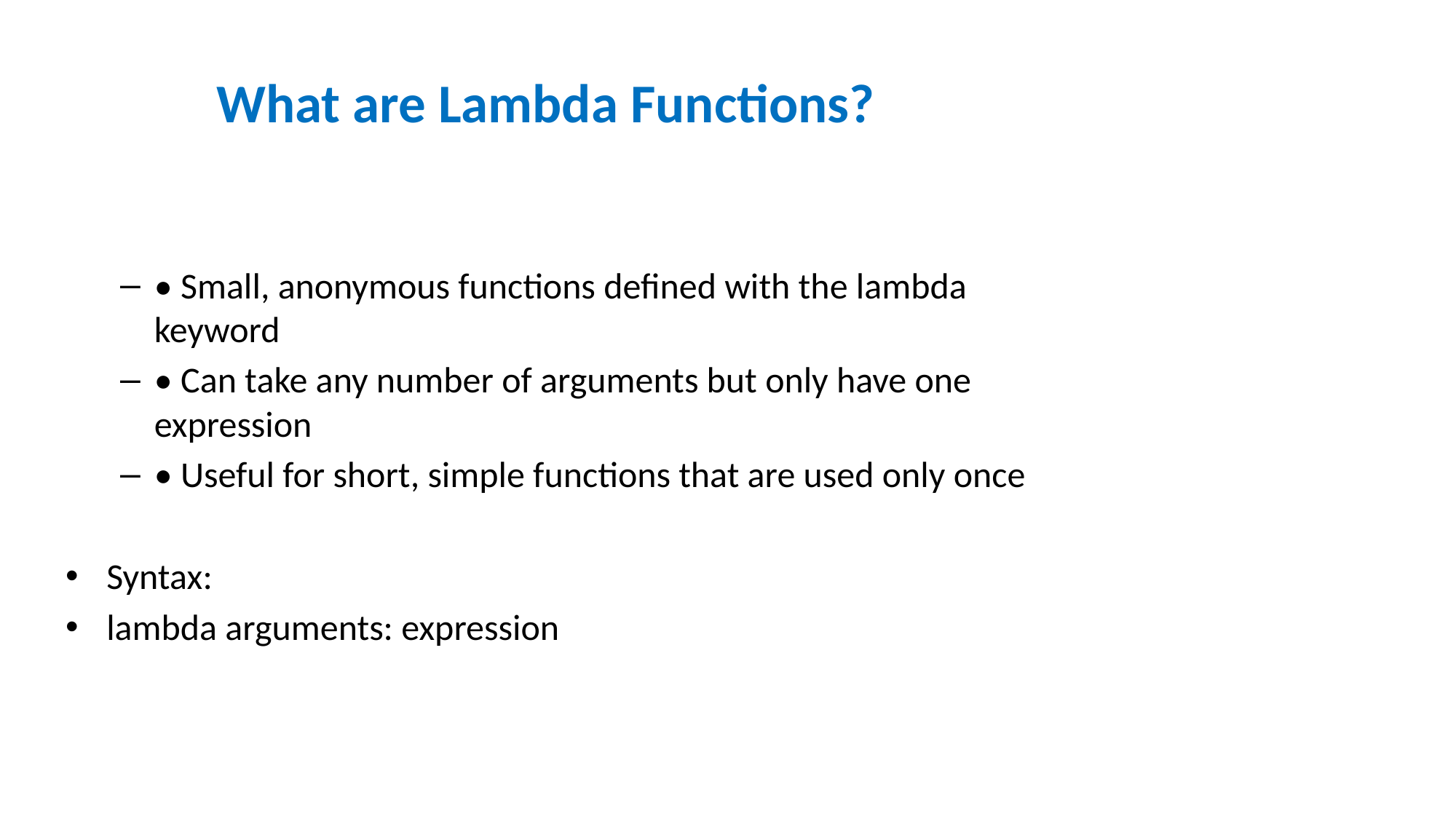

# What are Lambda Functions?

• Small, anonymous functions defined with the lambda keyword
• Can take any number of arguments but only have one expression
• Useful for short, simple functions that are used only once

Syntax:
lambda arguments: expression